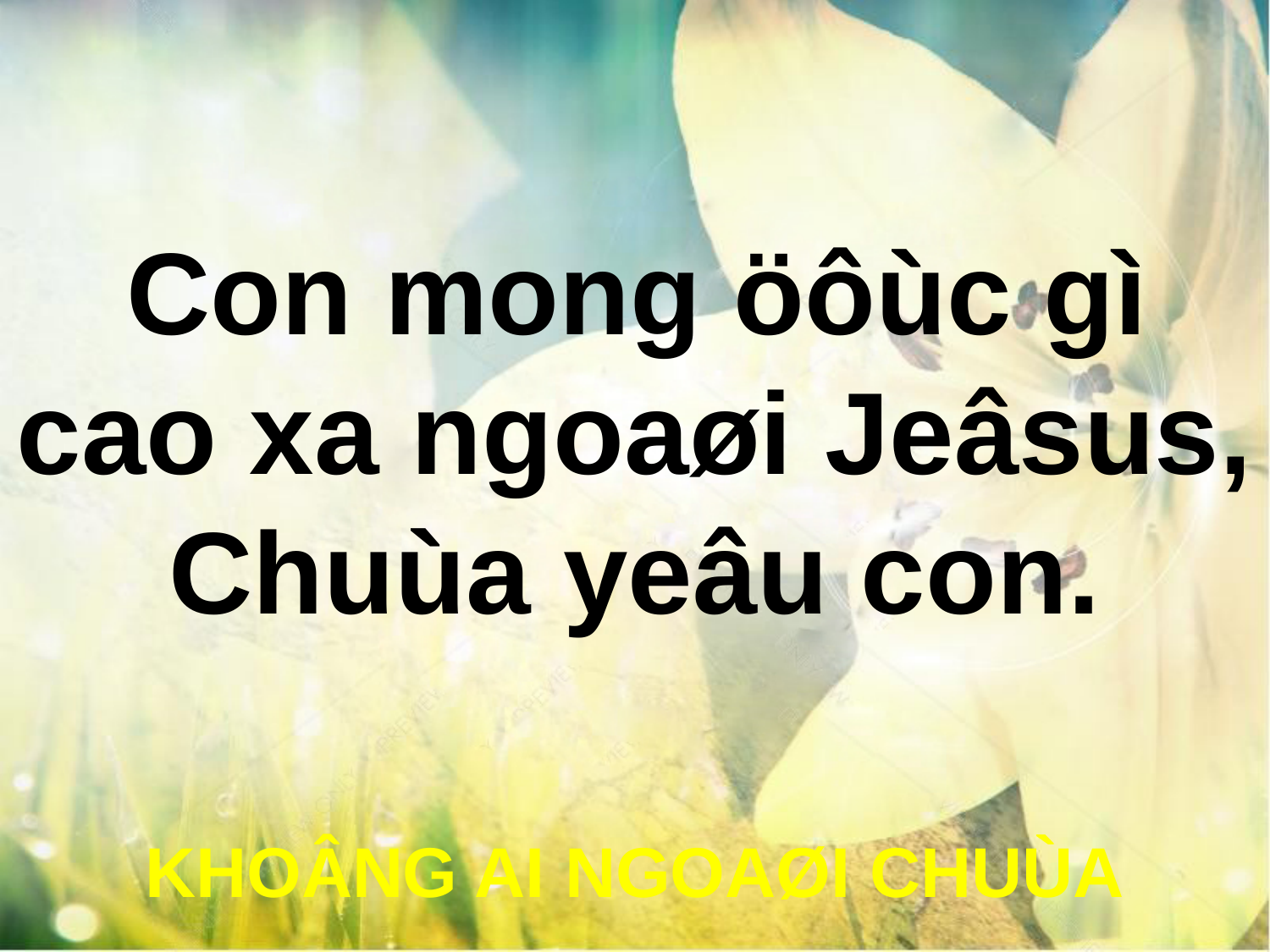

Con mong öôùc gì
cao xa ngoaøi Jeâsus, Chuùa yeâu con.
KHOÂNG AI NGOAØI CHUÙA